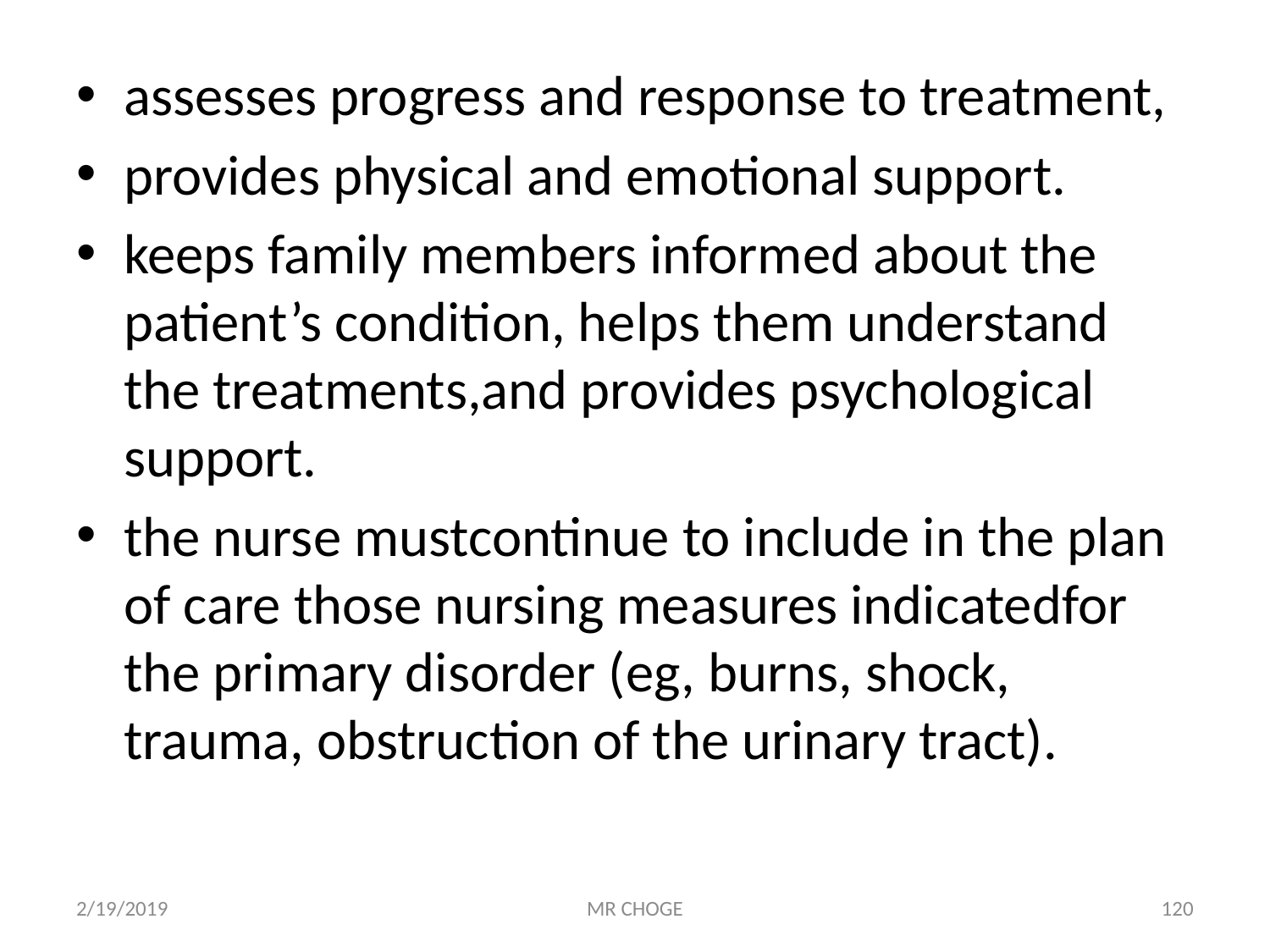

assesses progress and response to treatment,
provides physical and emotional support.
keeps family members informed about the patient’s condition, helps them understand the treatments,and provides psychological support.
the nurse mustcontinue to include in the plan of care those nursing measures indicatedfor the primary disorder (eg, burns, shock, trauma, obstruction of the urinary tract).
2/19/2019
MR CHOGE
120